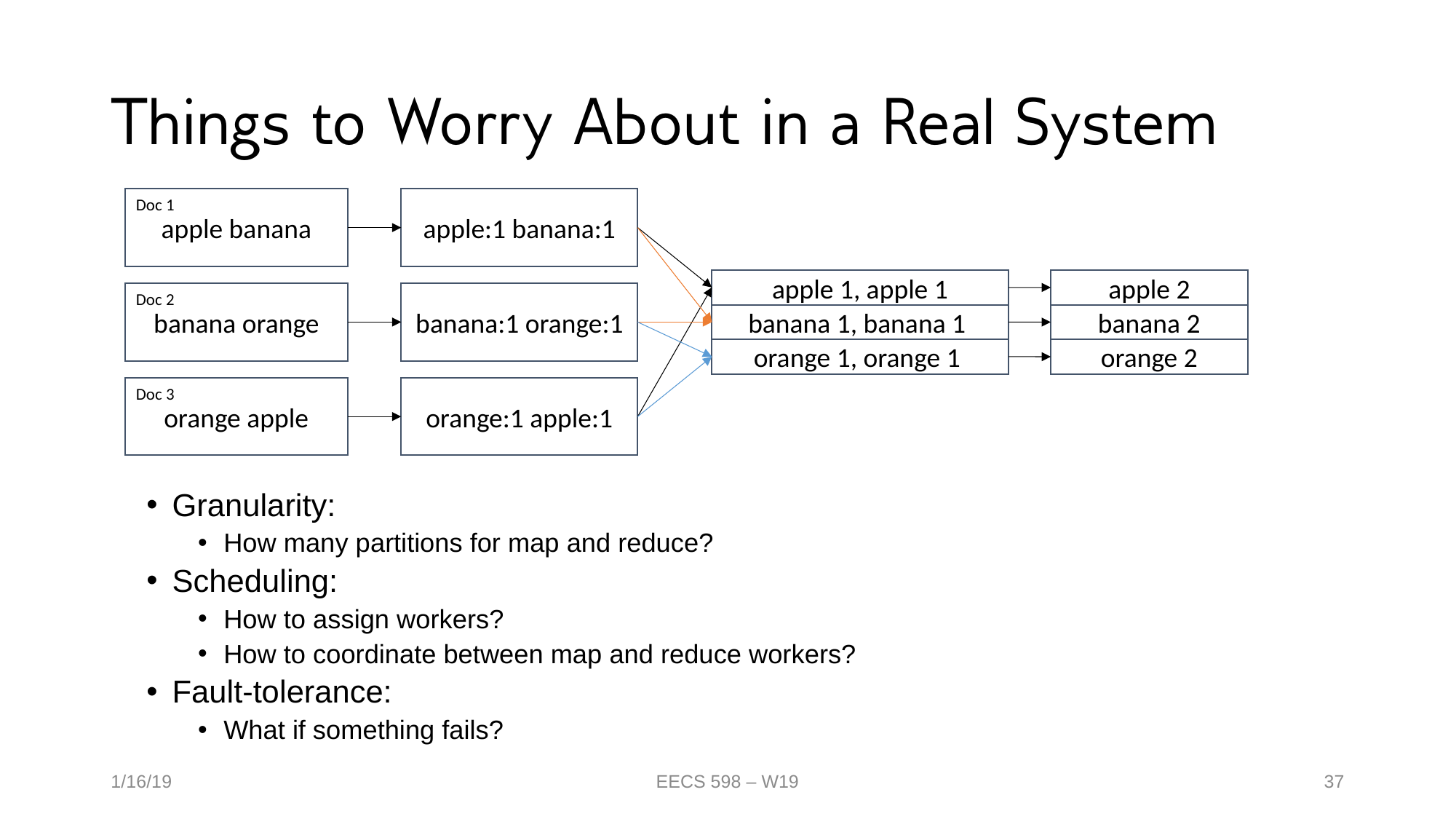

# Things to Worry About in a Real System
apple:1 banana:1
apple banana
Doc 1
apple 1, apple 1
banana 1, banana 1
orange 1, orange 1
apple 2
banana 2
orange 2
banana:1 orange:1
banana orange
Doc 2
orange:1 apple:1
orange apple
Doc 3
Granularity:
How many partitions for map and reduce?
Scheduling:
How to assign workers?
How to coordinate between map and reduce workers?
Fault-tolerance:
What if something fails?

1/16/19
EECS 598 – W19
37